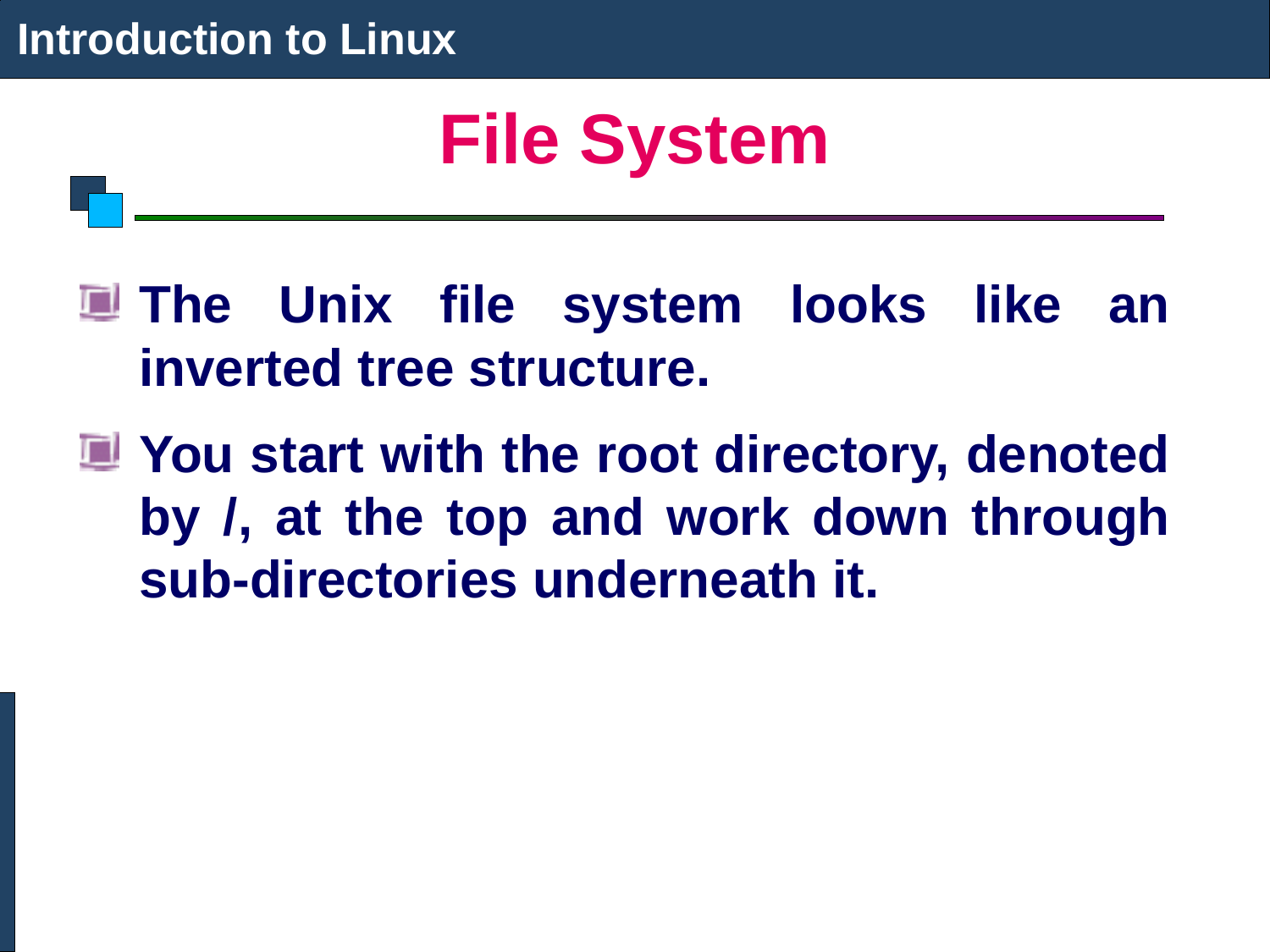

Introduction to Linux
# File System

The Unix file system looks like an inverted tree structure.
You start with the root directory, denoted by /, at the top and work down through sub-directories underneath it.